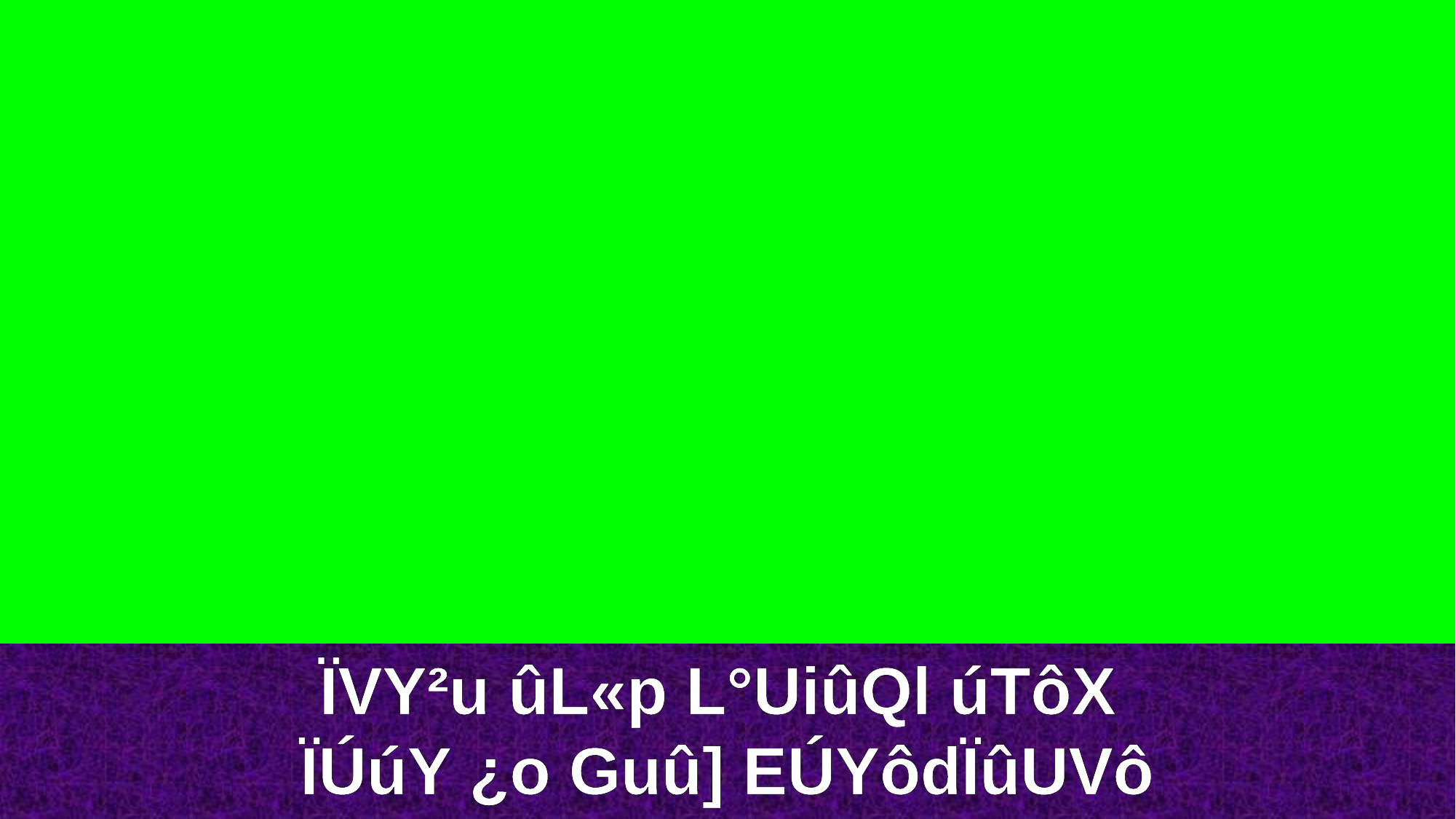

ÏVY²u ûL«p L°UiûQl úTôX
ÏÚúY ¿o Guû] EÚYôdÏûUVô